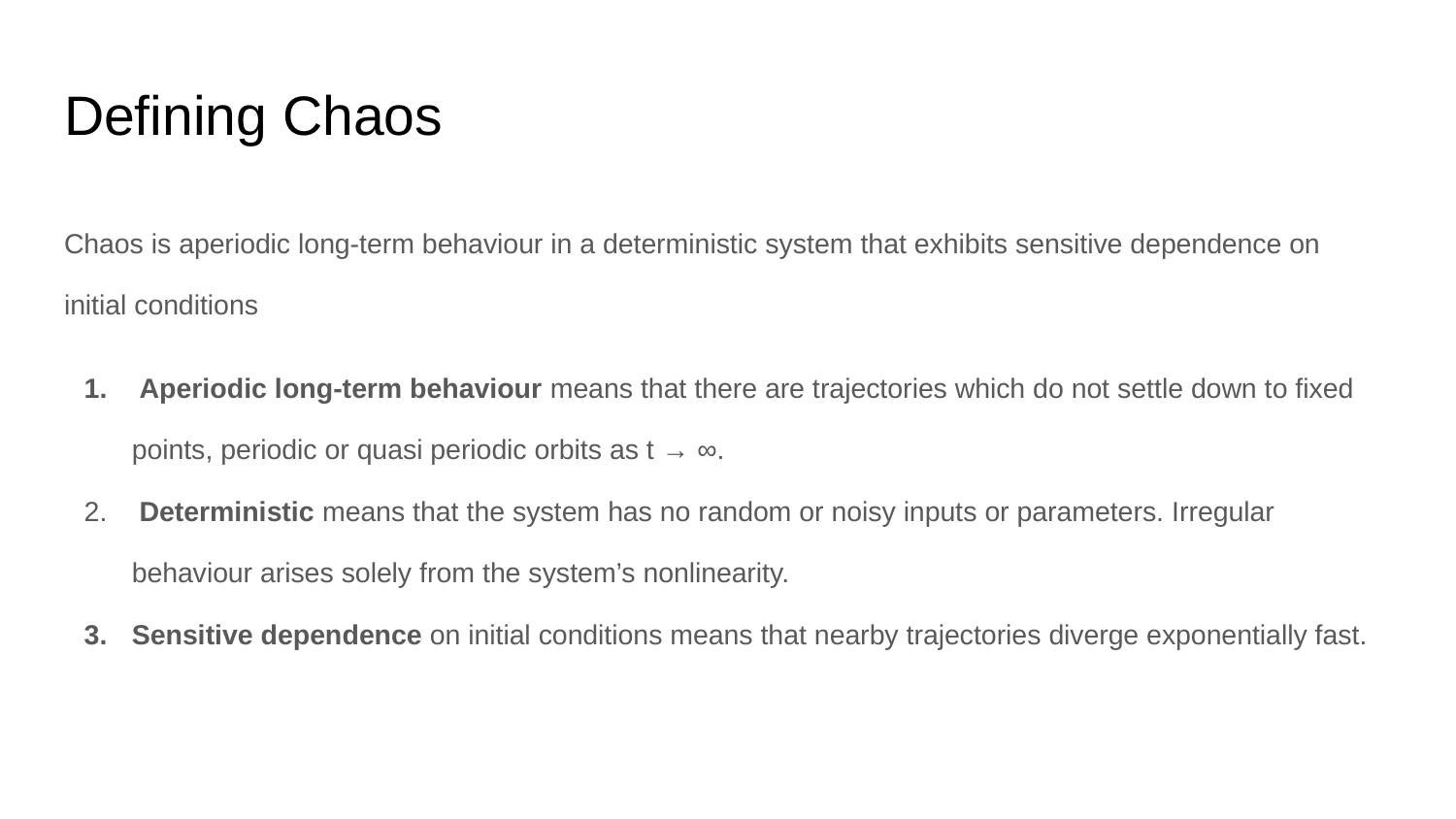

# Defining Chaos
Chaos is aperiodic long-term behaviour in a deterministic system that exhibits sensitive dependence on initial conditions
 Aperiodic long-term behaviour means that there are trajectories which do not settle down to fixed points, periodic or quasi periodic orbits as t → ∞.
 Deterministic means that the system has no random or noisy inputs or parameters. Irregular behaviour arises solely from the system’s nonlinearity.
Sensitive dependence on initial conditions means that nearby trajectories diverge exponentially fast.